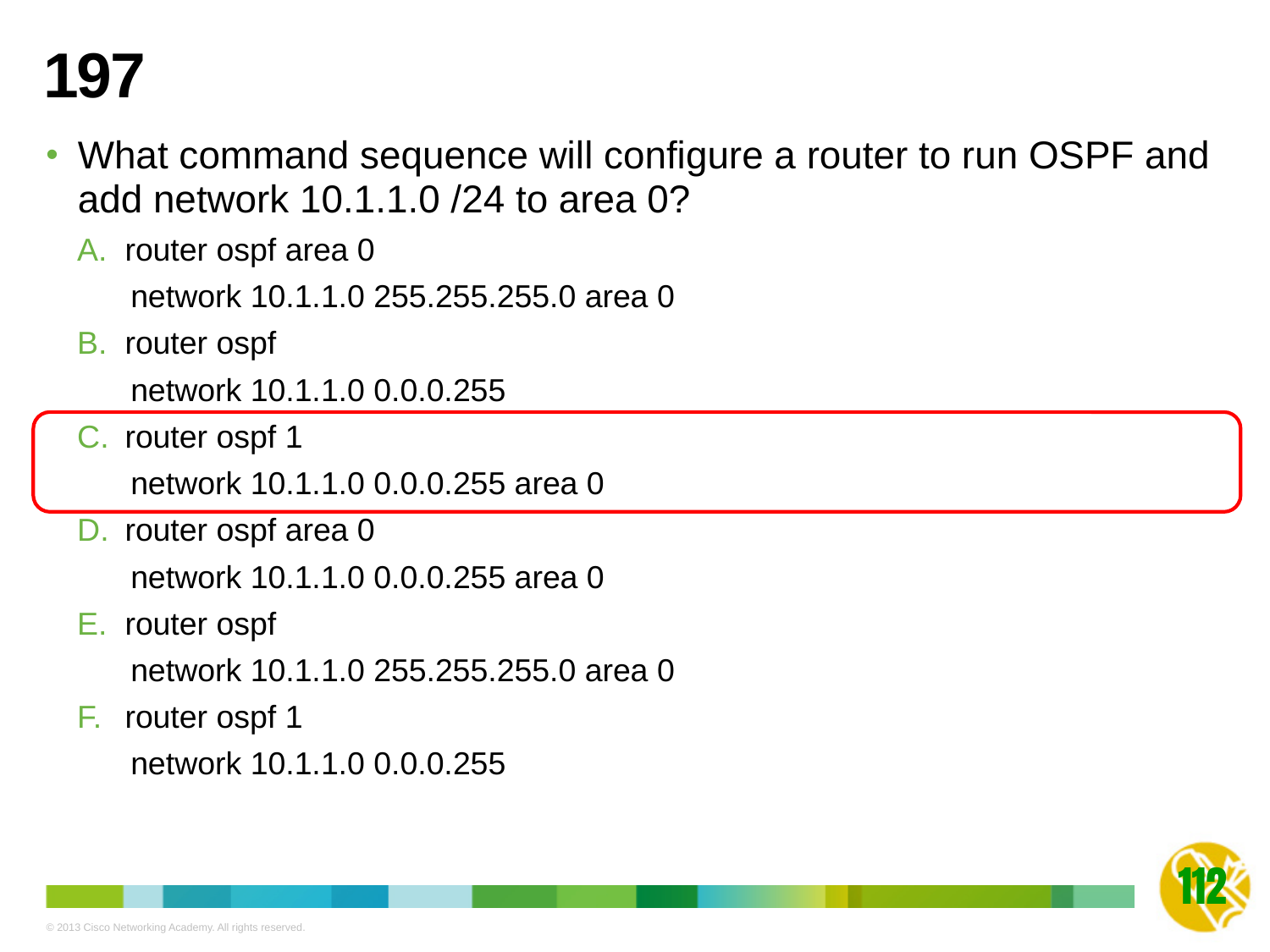

# 197
What command sequence will configure a router to run OSPF and add network 10.1.1.0 /24 to area 0?
router ospf area 0
      network 10.1.1.0 255.255.255.0 area 0
router ospf
      network 10.1.1.0 0.0.0.255
router ospf 1
      network 10.1.1.0 0.0.0.255 area 0
router ospf area 0
      network 10.1.1.0 0.0.0.255 area 0
router ospf
      network 10.1.1.0 255.255.255.0 area 0
router ospf 1
      network 10.1.1.0 0.0.0.255